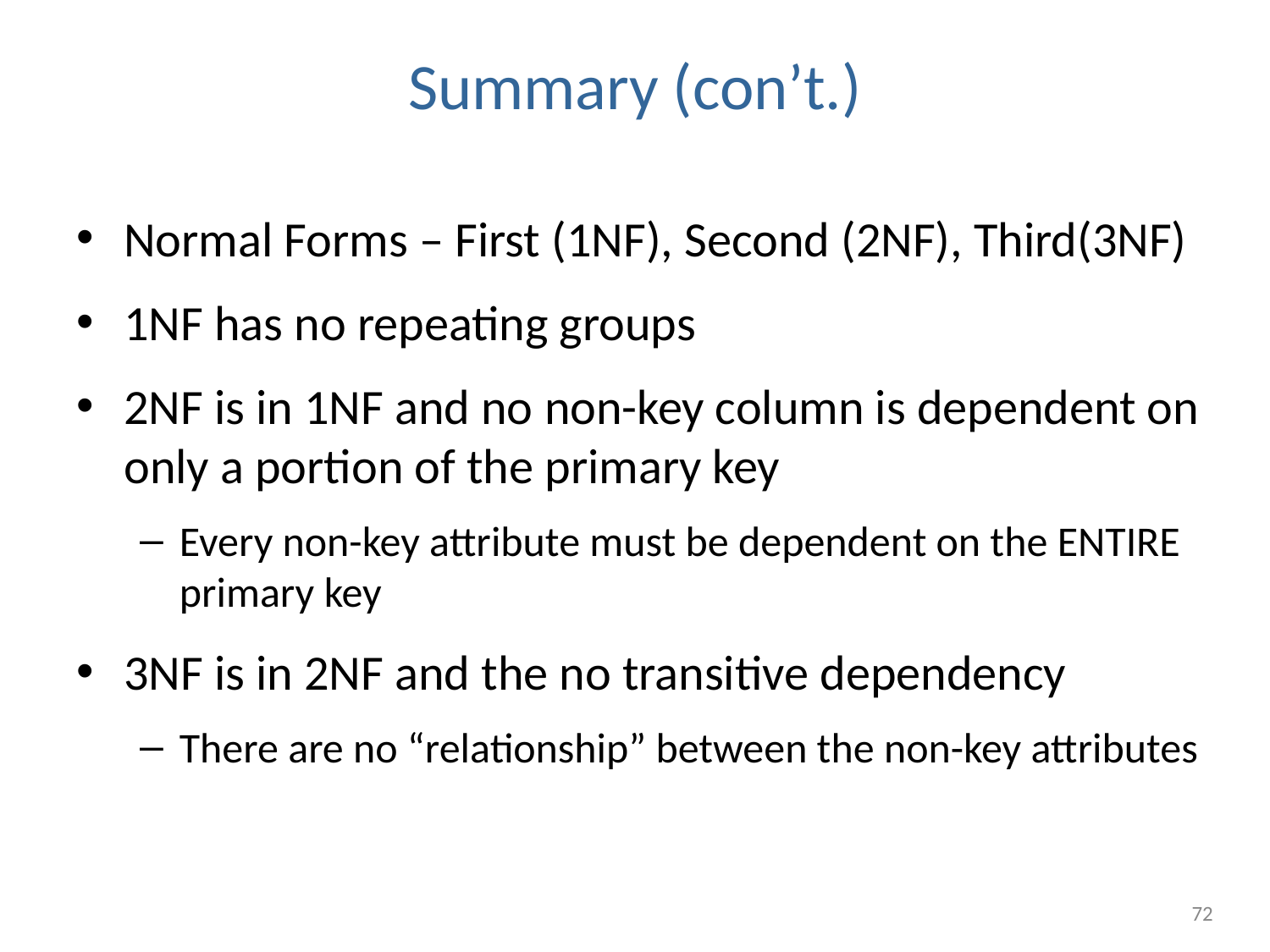

# Summary (con’t.)
Normal Forms – First (1NF), Second (2NF), Third(3NF)
1NF has no repeating groups
2NF is in 1NF and no non-key column is dependent on only a portion of the primary key
Every non-key attribute must be dependent on the ENTIRE primary key
3NF is in 2NF and the no transitive dependency
There are no “relationship” between the non-key attributes
72